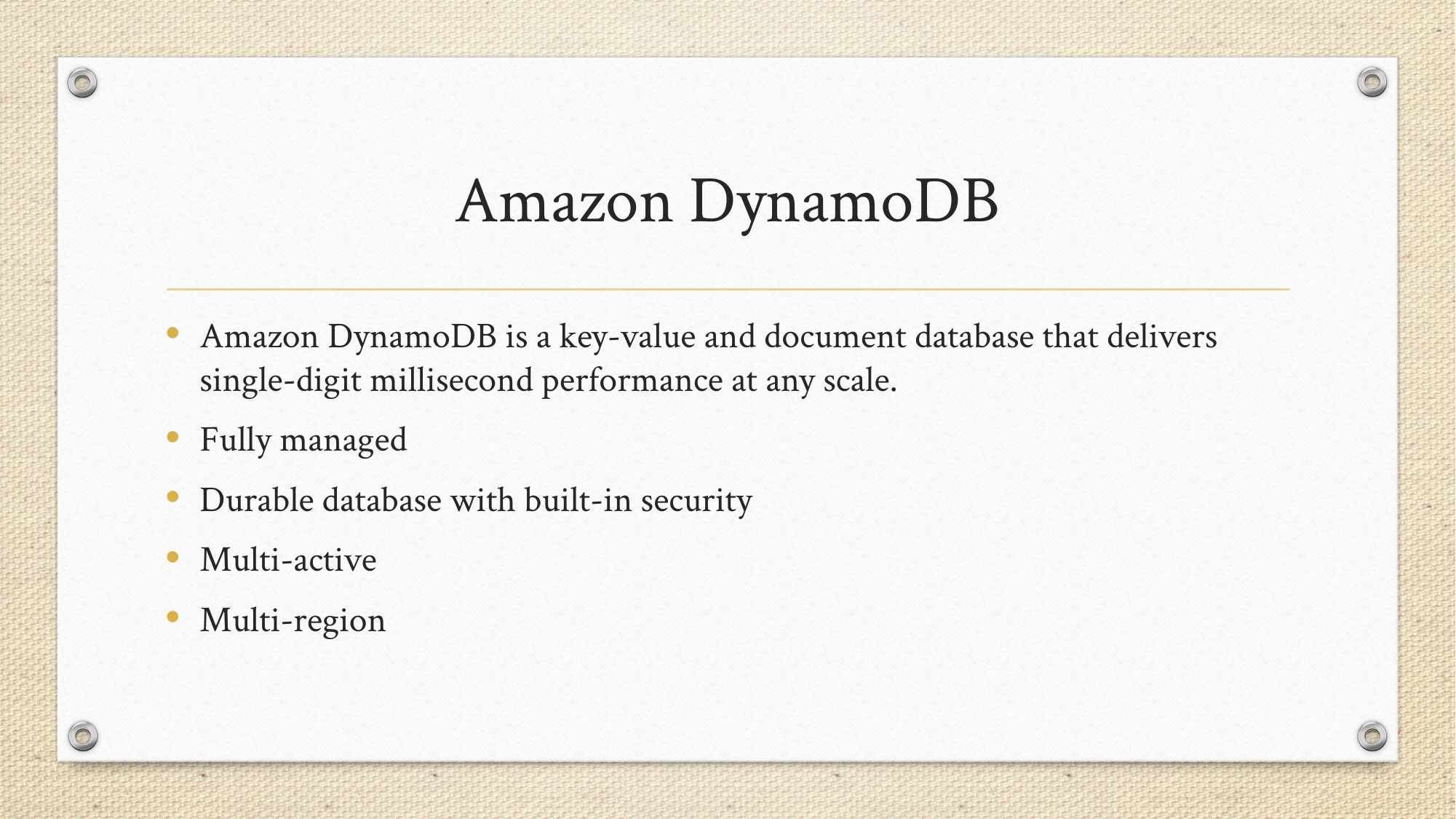

# Amazon DynamoDB
Amazon DynamoDB is a key-value and document database that delivers single-digit millisecond performance at any scale.
Fully managed
Durable database with built-in security
Multi-active
Multi-region